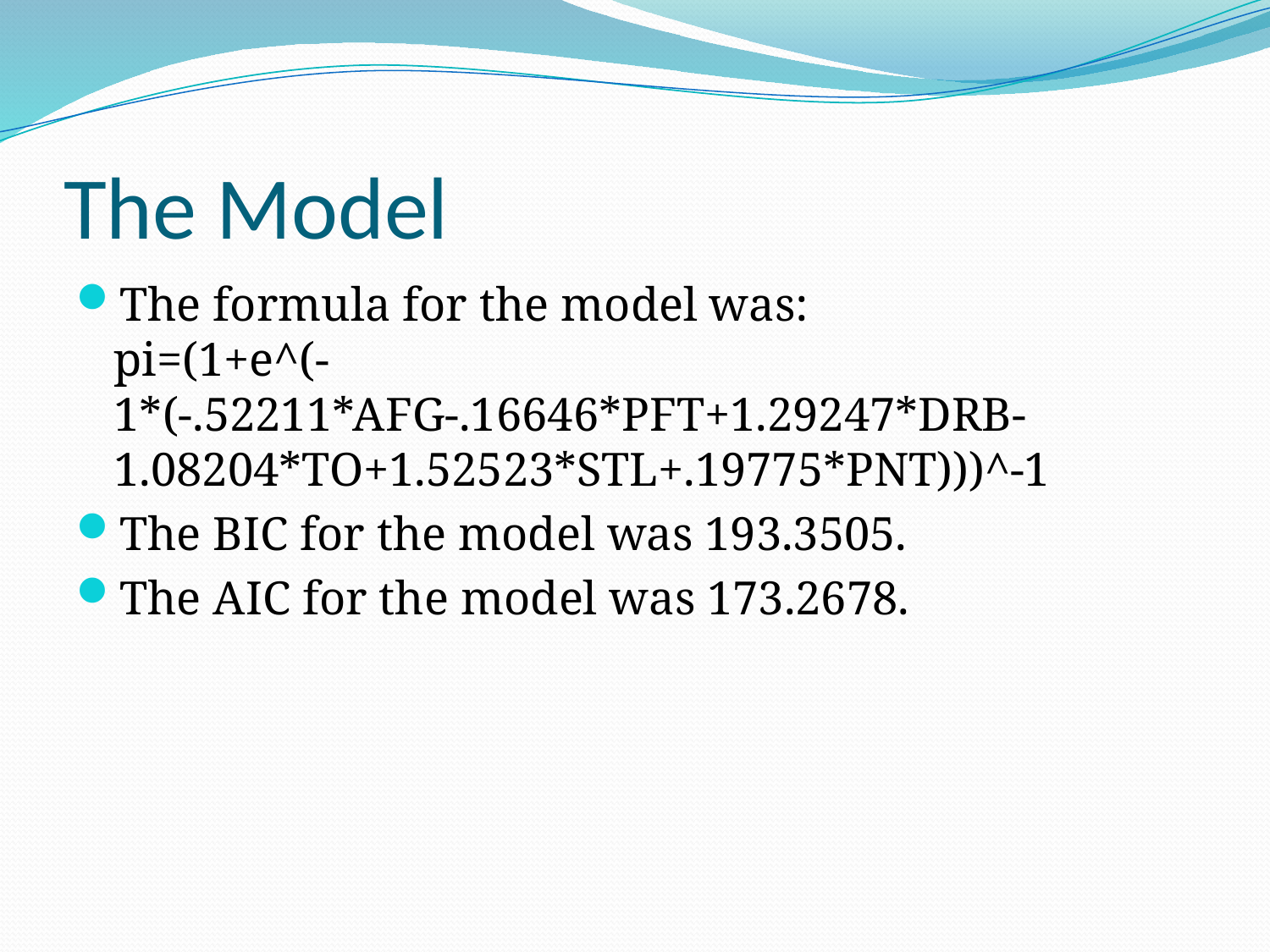

# The Model
The formula for the model was:
pi=(1+e^(-1*(-.52211*AFG-.16646*PFT+1.29247*DRB-1.08204*TO+1.52523*STL+.19775*PNT)))^-1
The BIC for the model was 193.3505.
The AIC for the model was 173.2678.